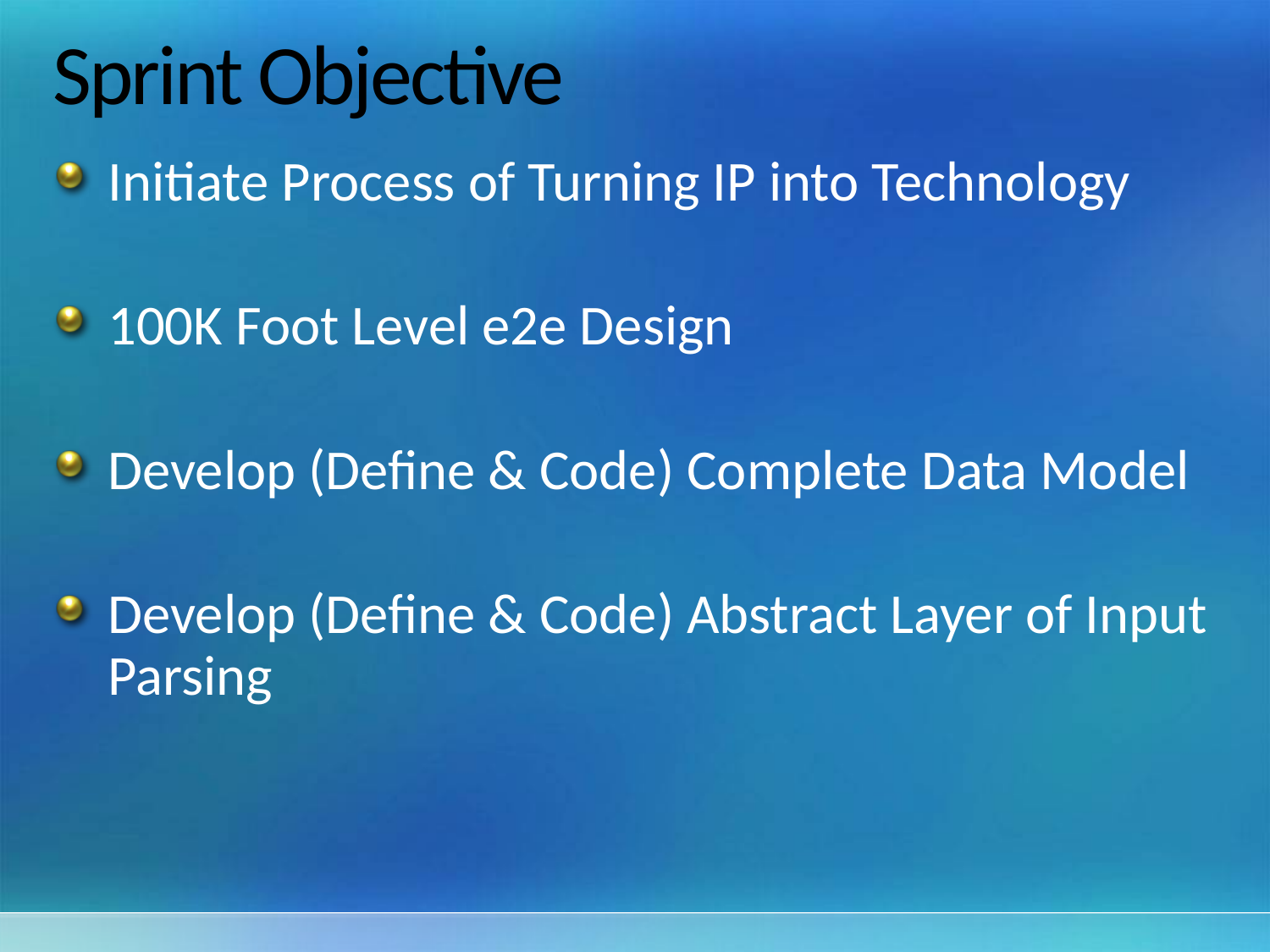

# Sprint Objective
Initiate Process of Turning IP into Technology

100K Foot Level e2e Design

Develop (Define & Code) Complete Data Model

Develop (Define & Code) Abstract Layer of Input Parsing